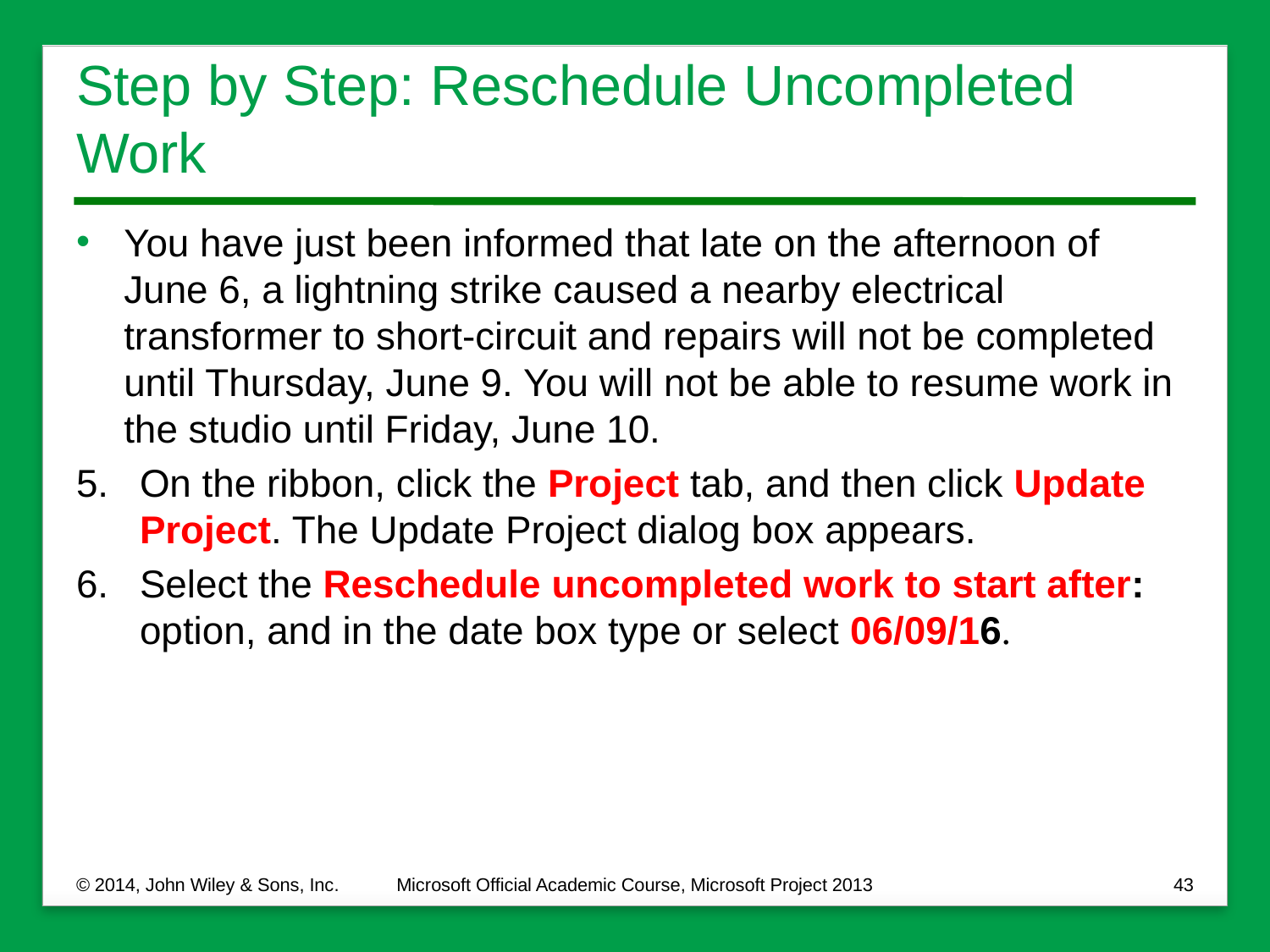

# Step by Step: Reschedule Uncompleted Work
You have just been informed that late on the afternoon of June 6, a lightning strike caused a nearby electrical transformer to short-circuit and repairs will not be completed until Thursday, June 9. You will not be able to resume work in the studio until Friday, June 10.
5.	On the ribbon, click the Project tab, and then click Update Project. The Update Project dialog box appears.
6.	Select the Reschedule uncompleted work to start after: option, and in the date box type or select 06/09/16.
© 2014, John Wiley & Sons, Inc.
Microsoft Official Academic Course, Microsoft Project 2013
43